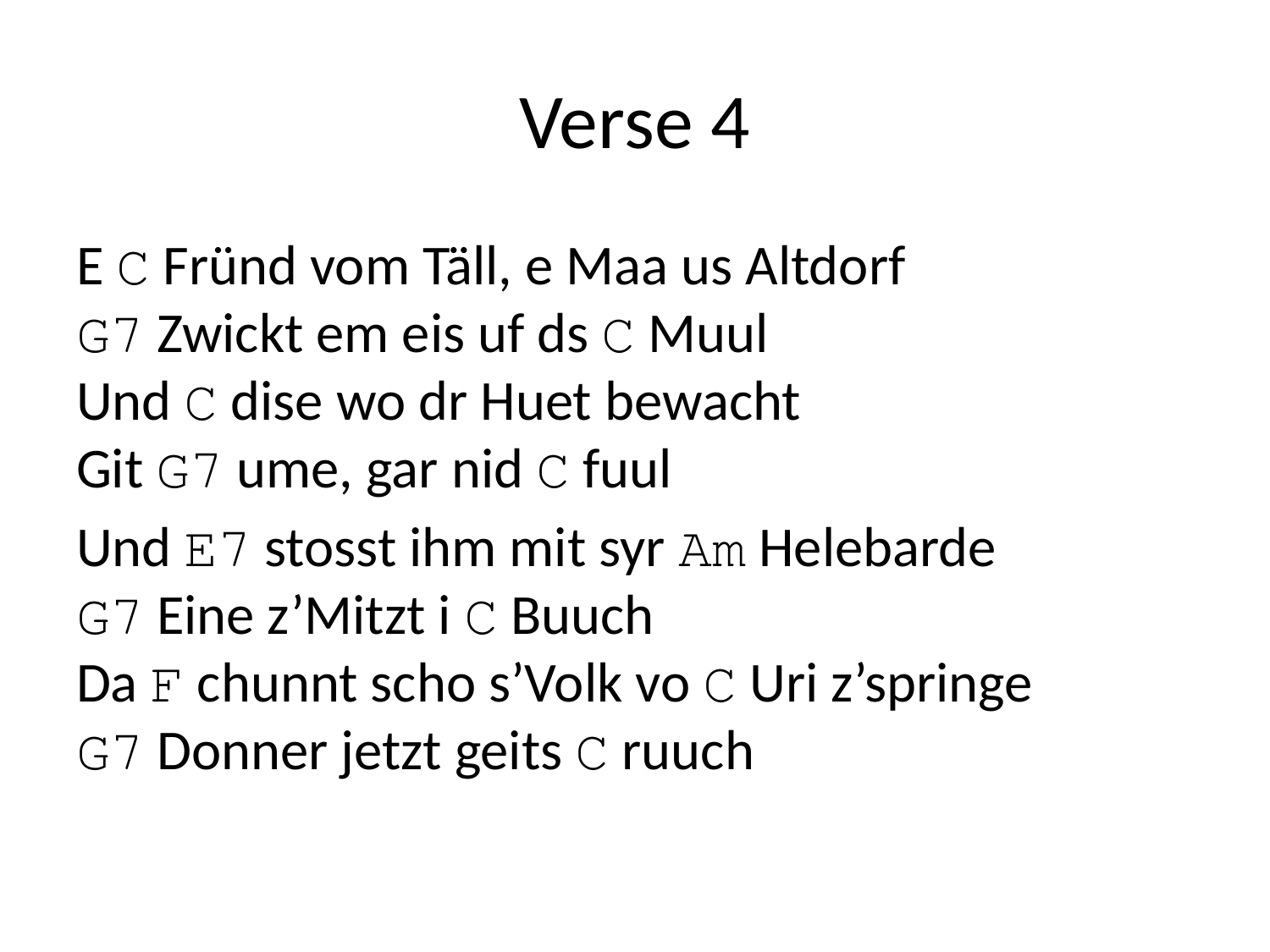

# Verse 4
E C Fründ vom Täll, e Maa us Altdorf
G7 Zwickt em eis uf ds C Muul
Und C dise wo dr Huet bewacht
Git G7 ume, gar nid C fuul
Und E7 stosst ihm mit syr Am Helebarde
G7 Eine z’Mitzt i C Buuch
Da F chunnt scho s’Volk vo C Uri z’springe
G7 Donner jetzt geits C ruuch